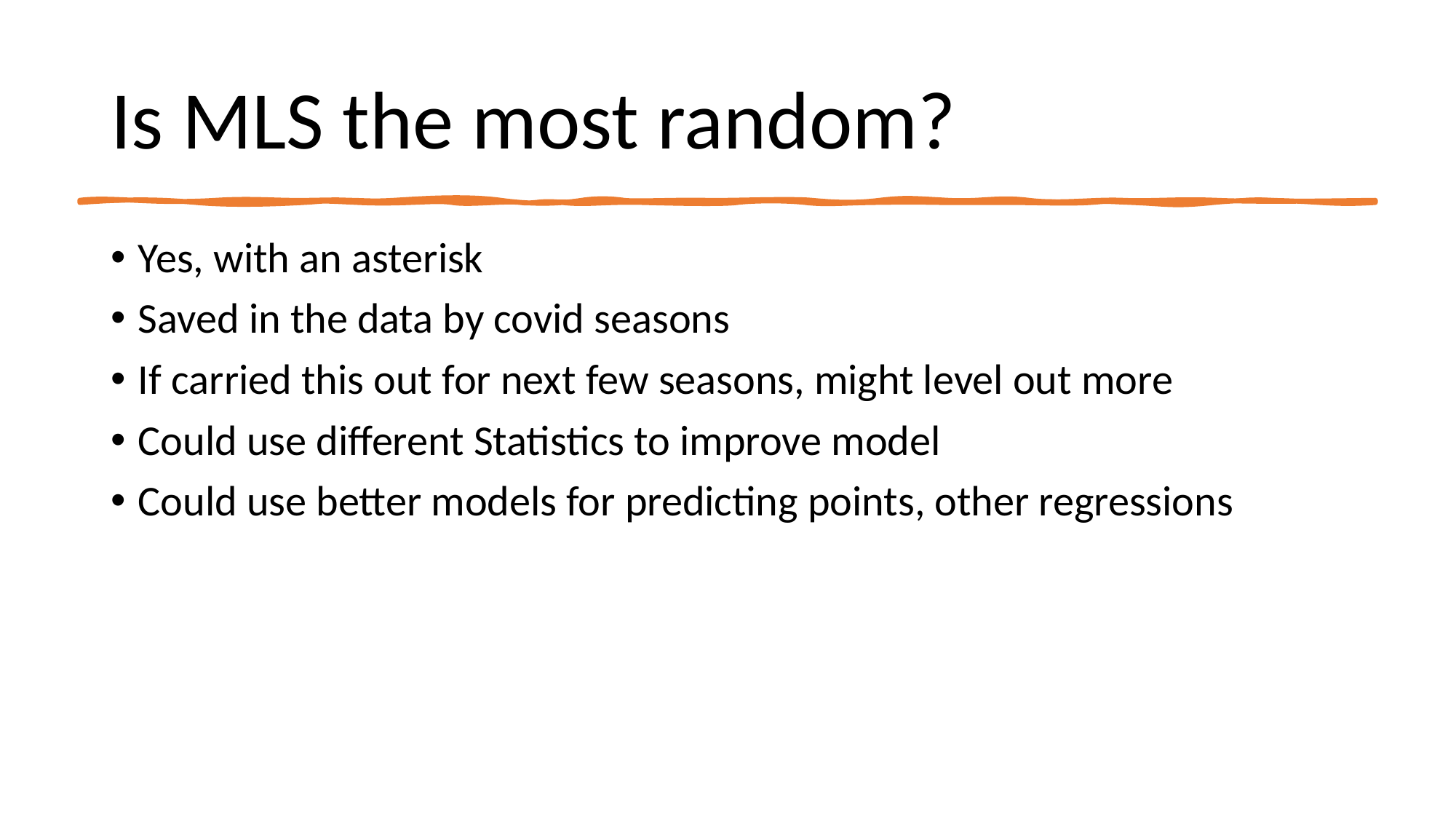

# Is MLS the most random?

Yes, with an asterisk
Saved in the data by covid seasons
If carried this out for next few seasons, might level out more
Could use different Statistics to improve model
Could use better models for predicting points, other regressions